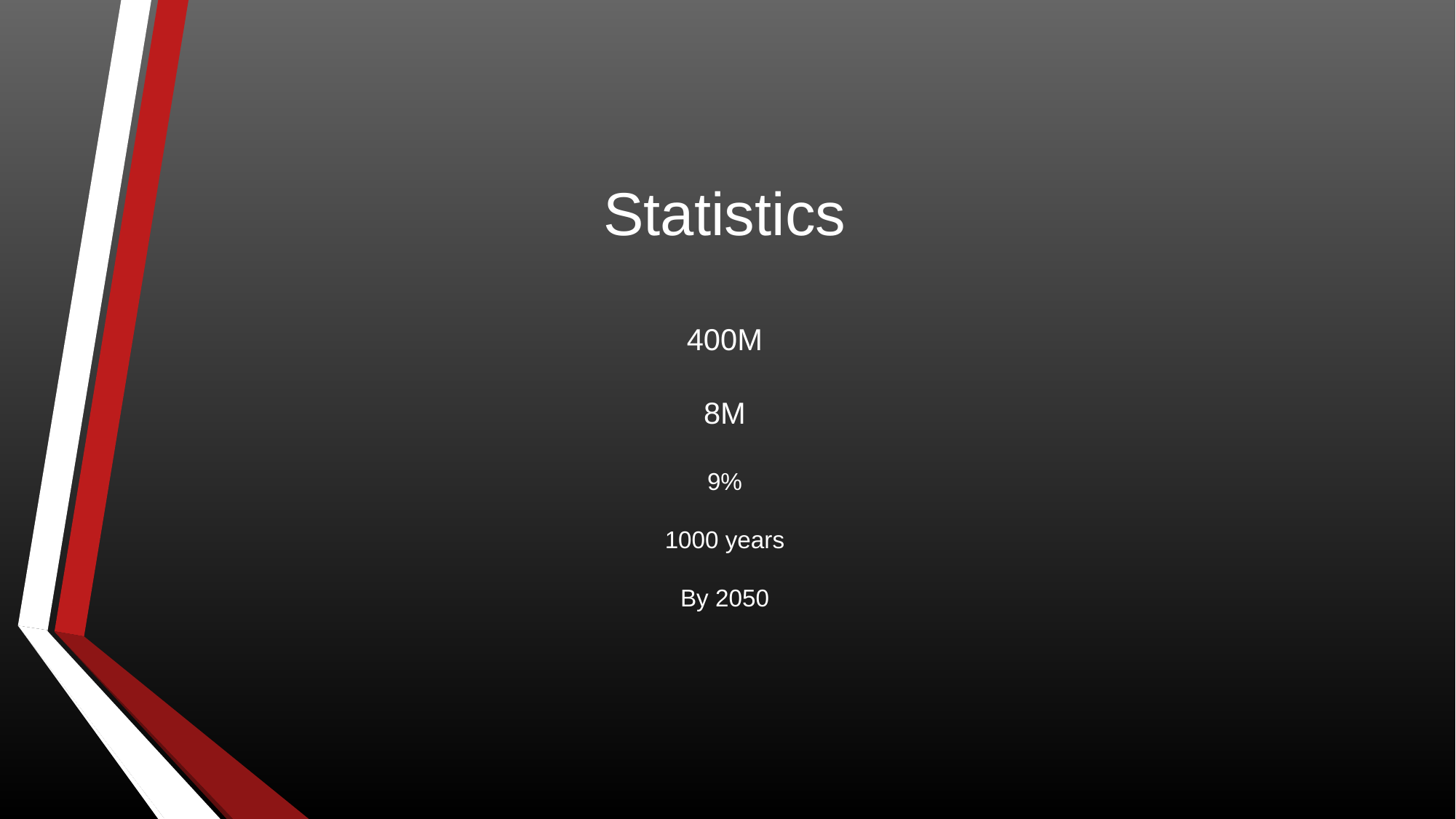

# Statistics 400M 8M 9% 1000 years By 2050